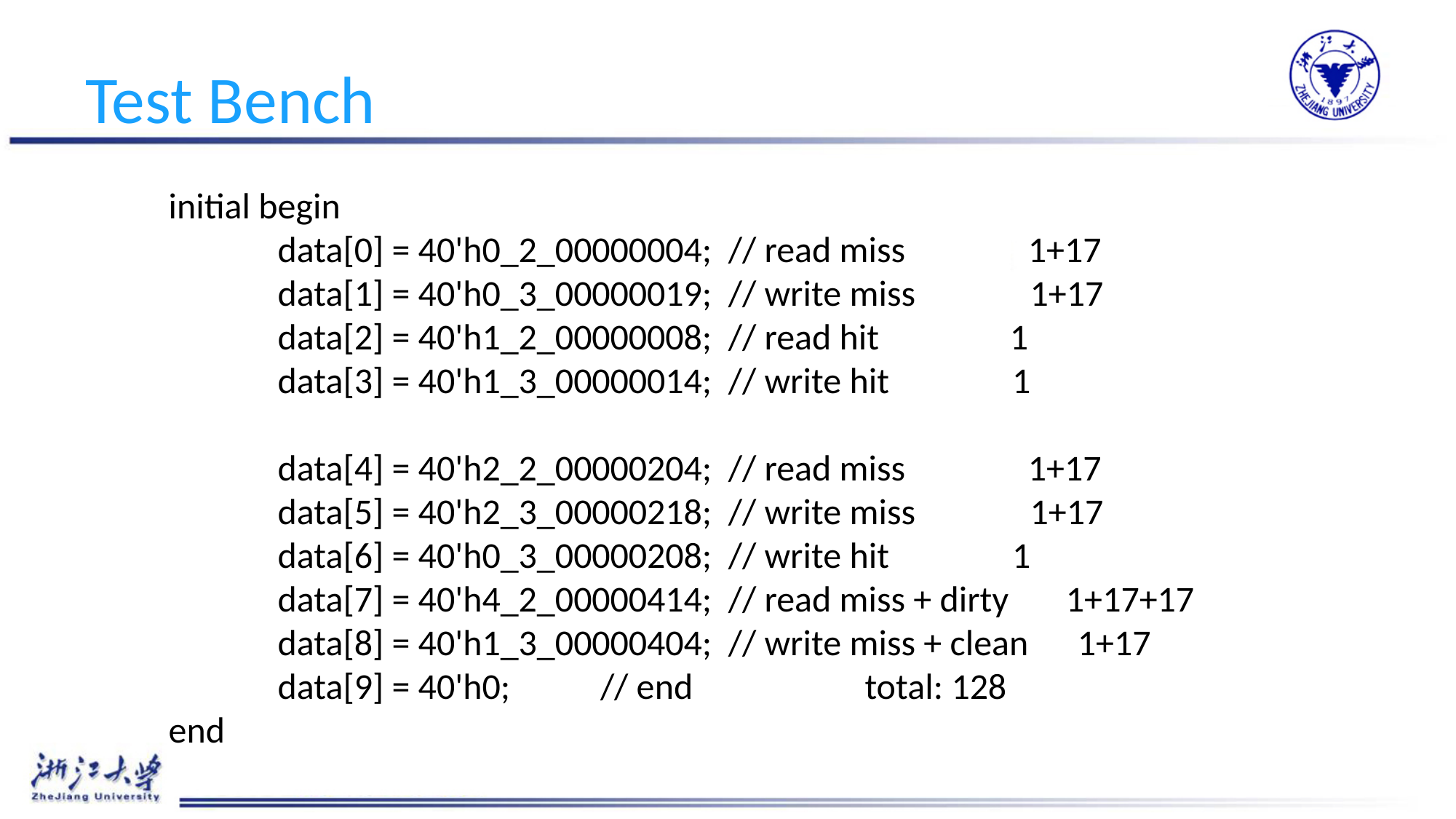

# Test Bench
	initial begin
		data[0] = 40'h0_2_00000004;  // read miss               1+17
		data[1] = 40'h0_3_00000019;  // write miss              1+17
		data[2] = 40'h1_2_00000008;  // read hit                1
		data[3] = 40'h1_3_00000014;  // write hit               1

		data[4] = 40'h2_2_00000204;  // read miss               1+17
		data[5] = 40'h2_3_00000218;  // write miss              1+17
		data[6] = 40'h0_3_00000208;  // write hit               1
		data[7] = 40'h4_2_00000414;  // read miss + dirty       1+17+17
		data[8] = 40'h1_3_00000404;  // write miss + clean      1+17
		data[9] = 40'h0;           // end                     total: 128
	end